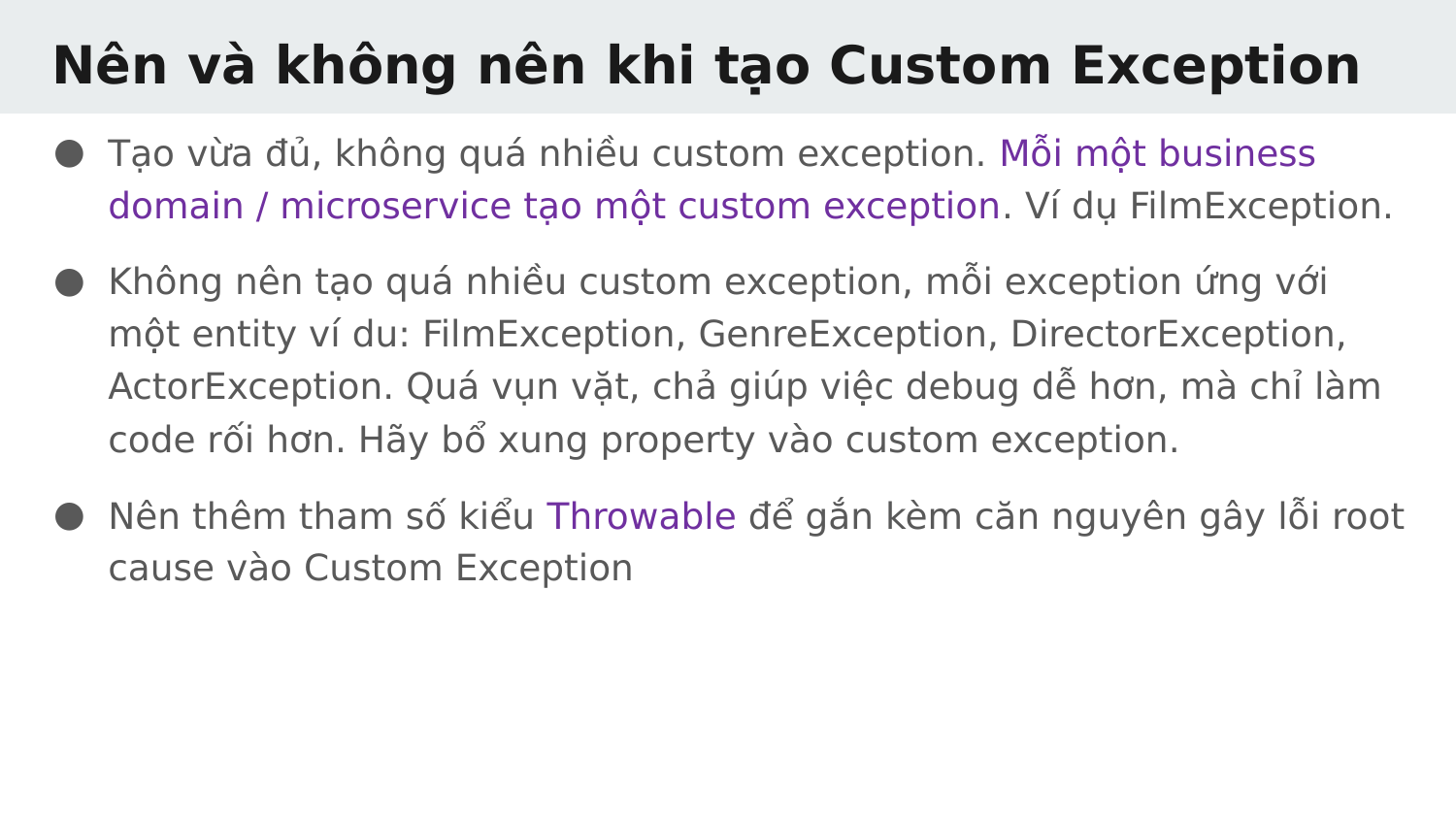

# Nên và không nên khi tạo Custom Exception
Tạo vừa đủ, không quá nhiều custom exception. Mỗi một business domain / microservice tạo một custom exception. Ví dụ FilmException.
Không nên tạo quá nhiều custom exception, mỗi exception ứng với một entity ví du: FilmException, GenreException, DirectorException, ActorException. Quá vụn vặt, chả giúp việc debug dễ hơn, mà chỉ làm code rối hơn. Hãy bổ xung property vào custom exception.
Nên thêm tham số kiểu Throwable để gắn kèm căn nguyên gây lỗi root cause vào Custom Exception